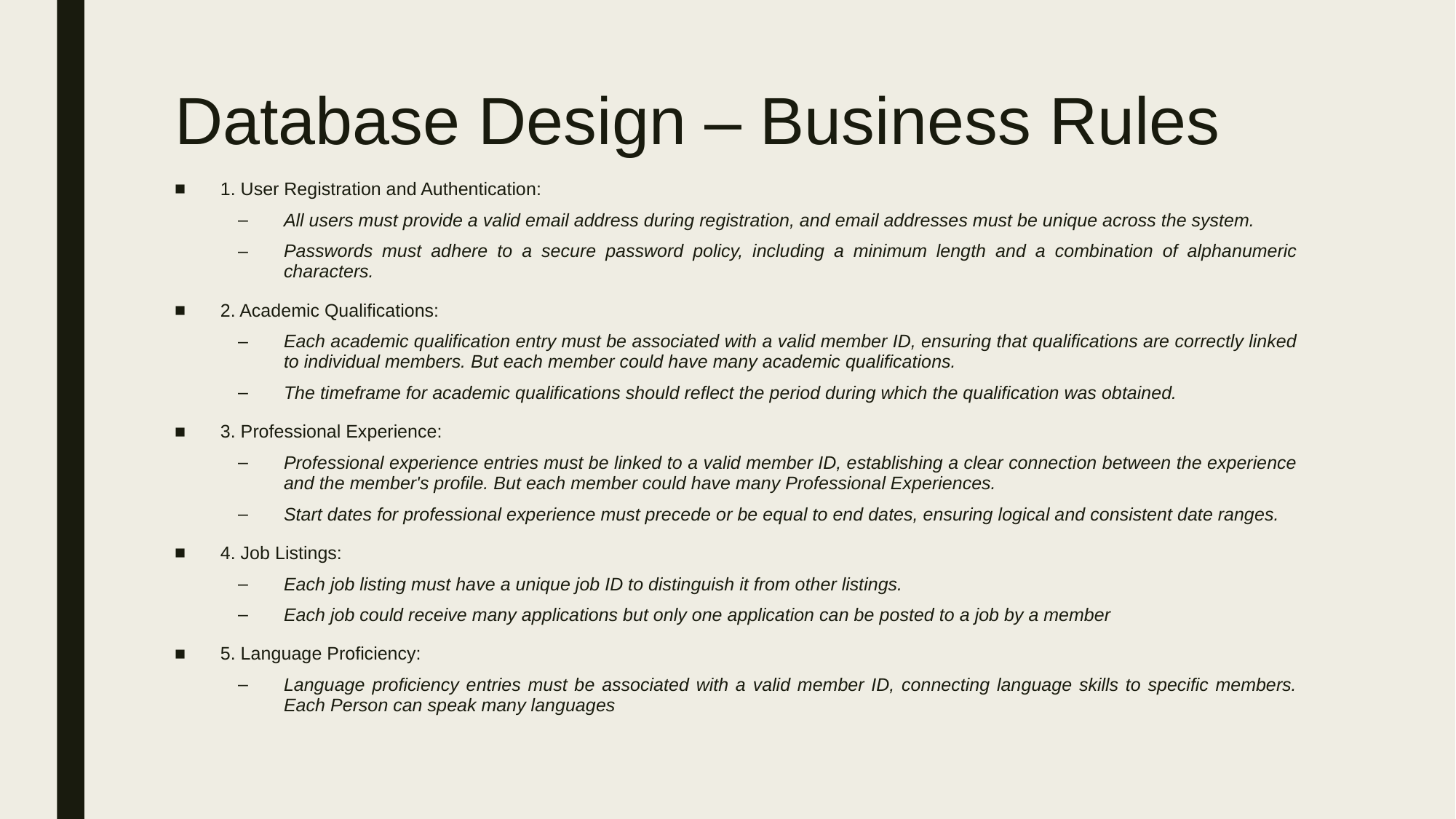

# Database Design – Business Rules
1. User Registration and Authentication:
All users must provide a valid email address during registration, and email addresses must be unique across the system.
Passwords must adhere to a secure password policy, including a minimum length and a combination of alphanumeric characters.
2. Academic Qualifications:
Each academic qualification entry must be associated with a valid member ID, ensuring that qualifications are correctly linked to individual members. But each member could have many academic qualifications.
The timeframe for academic qualifications should reflect the period during which the qualification was obtained.
3. Professional Experience:
Professional experience entries must be linked to a valid member ID, establishing a clear connection between the experience and the member's profile. But each member could have many Professional Experiences.
Start dates for professional experience must precede or be equal to end dates, ensuring logical and consistent date ranges.
4. Job Listings:
Each job listing must have a unique job ID to distinguish it from other listings.
Each job could receive many applications but only one application can be posted to a job by a member
5. Language Proficiency:
Language proficiency entries must be associated with a valid member ID, connecting language skills to specific members. Each Person can speak many languages